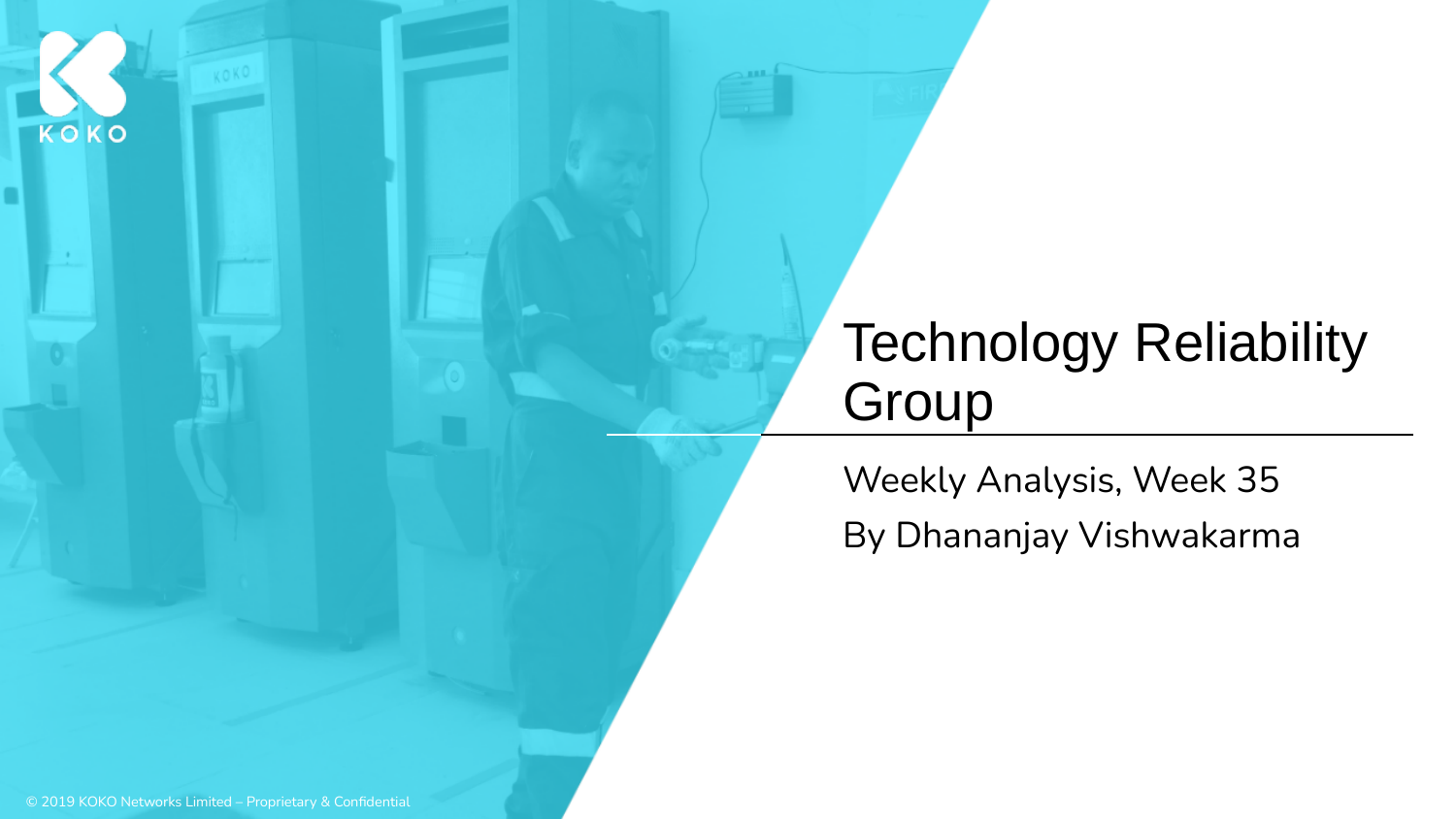

# Technology Reliability Group
Weekly Analysis, Week 35
By Dhananjay Vishwakarma